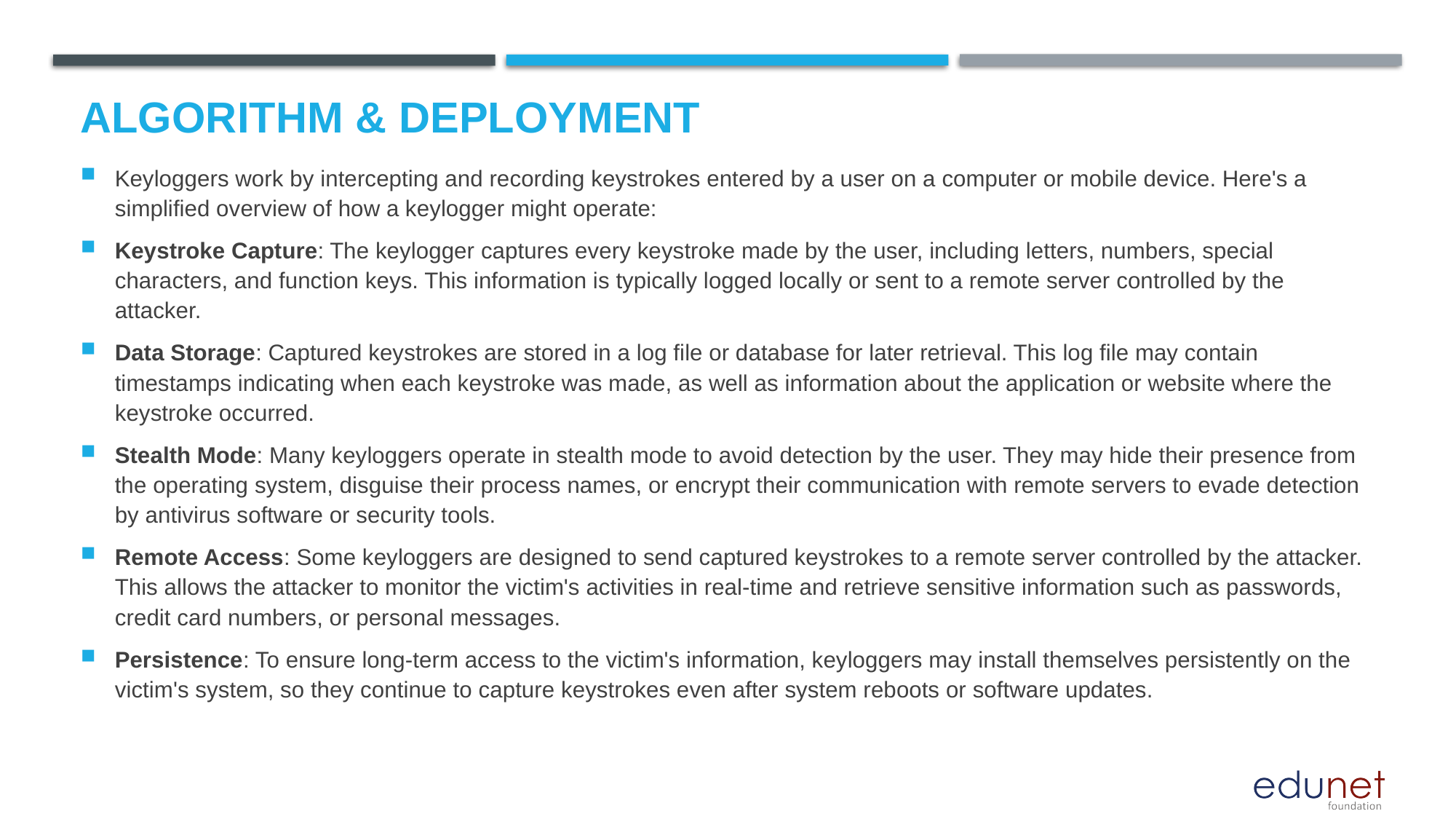

# Algorithm & Deployment
Keyloggers work by intercepting and recording keystrokes entered by a user on a computer or mobile device. Here's a simplified overview of how a keylogger might operate:
Keystroke Capture: The keylogger captures every keystroke made by the user, including letters, numbers, special characters, and function keys. This information is typically logged locally or sent to a remote server controlled by the attacker.
Data Storage: Captured keystrokes are stored in a log file or database for later retrieval. This log file may contain timestamps indicating when each keystroke was made, as well as information about the application or website where the keystroke occurred.
Stealth Mode: Many keyloggers operate in stealth mode to avoid detection by the user. They may hide their presence from the operating system, disguise their process names, or encrypt their communication with remote servers to evade detection by antivirus software or security tools.
Remote Access: Some keyloggers are designed to send captured keystrokes to a remote server controlled by the attacker. This allows the attacker to monitor the victim's activities in real-time and retrieve sensitive information such as passwords, credit card numbers, or personal messages.
Persistence: To ensure long-term access to the victim's information, keyloggers may install themselves persistently on the victim's system, so they continue to capture keystrokes even after system reboots or software updates.